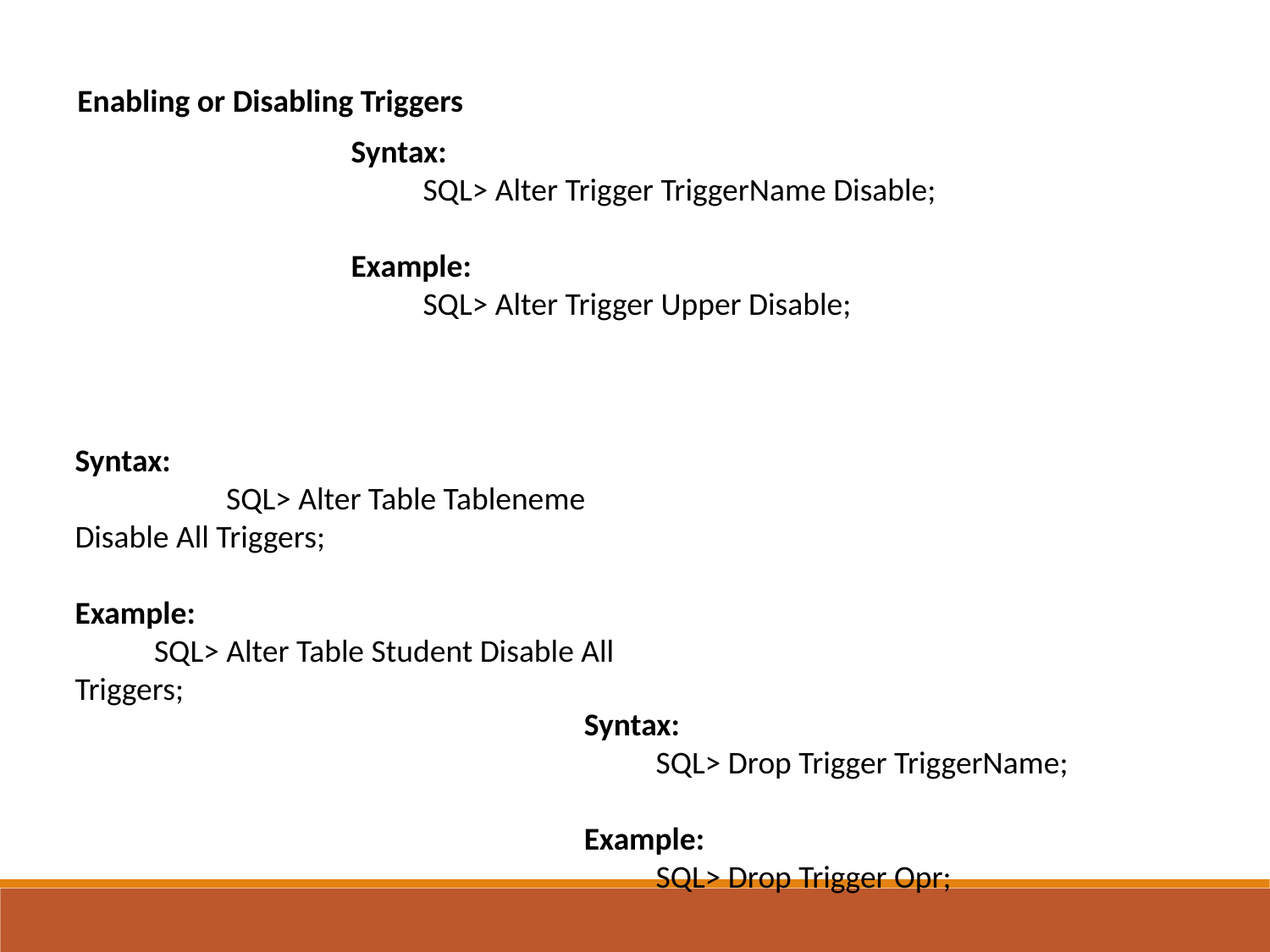

Enabling or Disabling Triggers
Syntax:
          SQL> Alter Trigger TriggerName Disable;

Example:
          SQL> Alter Trigger Upper Disable;

Syntax:
                     SQL> Alter Table Tableneme Disable All Triggers;

Example:
           SQL> Alter Table Student Disable All Triggers;
Syntax:
          SQL> Drop Trigger TriggerName;

Example:
          SQL> Drop Trigger Opr;